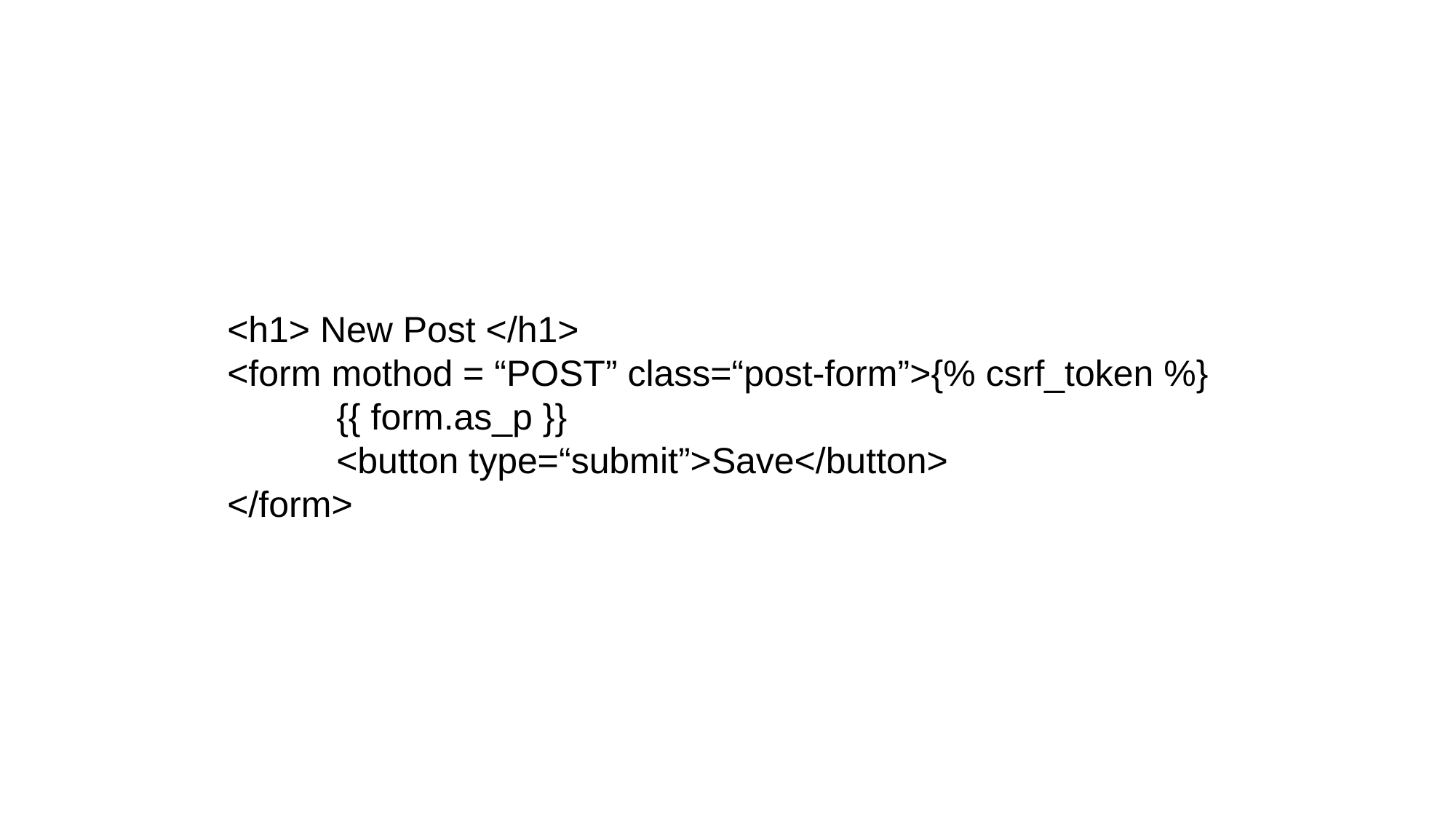

<h1> New Post </h1>
<form mothod = “POST” class=“post-form”>{% csrf_token %}
	{{ form.as_p }}
	<button type=“submit”>Save</button>
</form>